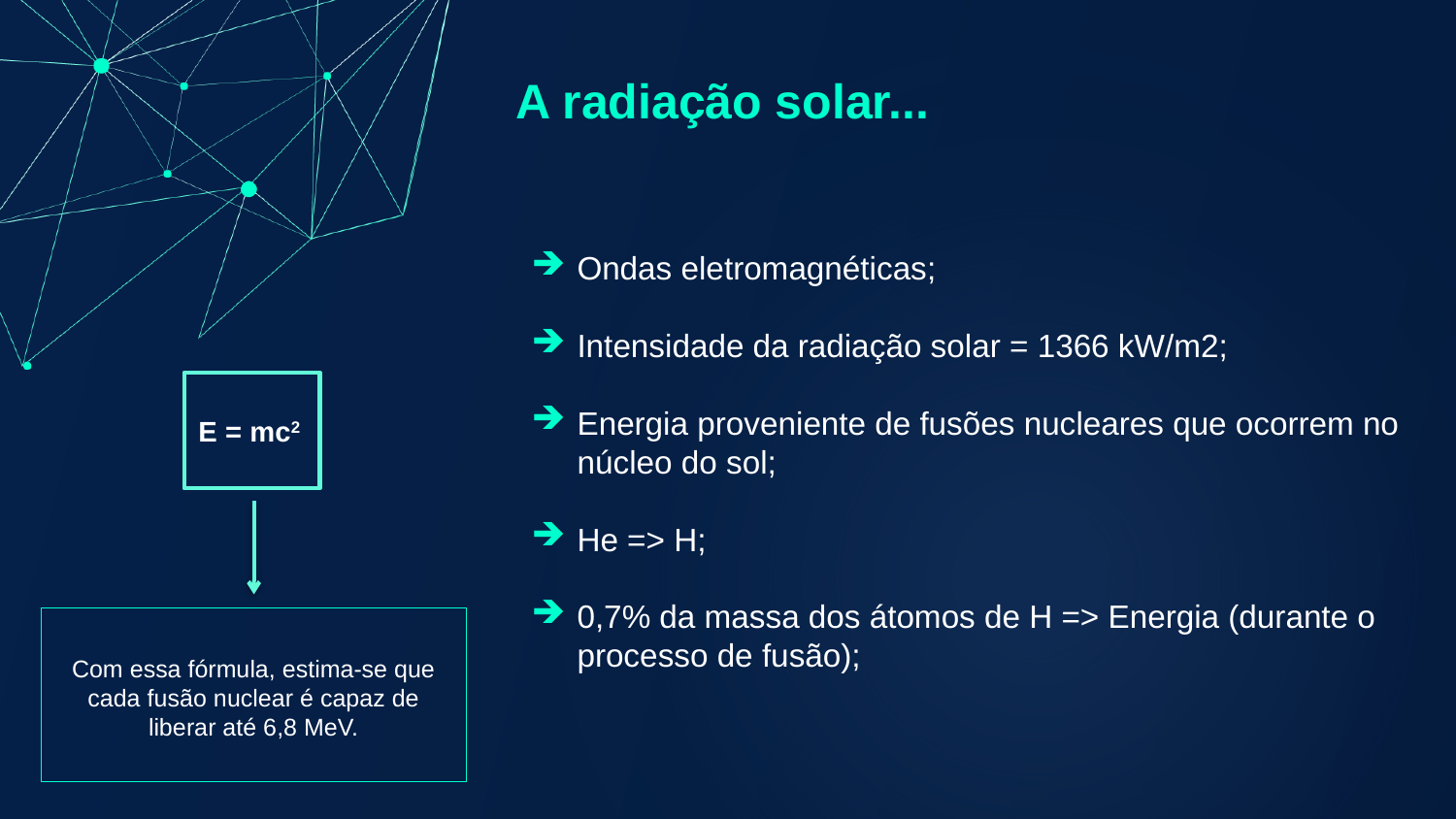

A radiação solar...
Ondas eletromagnéticas;

Intensidade da radiação solar = 1366 kW/m2;

Energia proveniente de fusões nucleares que ocorrem no núcleo do sol;

He => H;

0,7% da massa dos átomos de H => Energia (durante o processo de fusão);

E = mc2

Com essa fórmula, estima-se que cada fusão nuclear é capaz de liberar até 6,8 MeV.